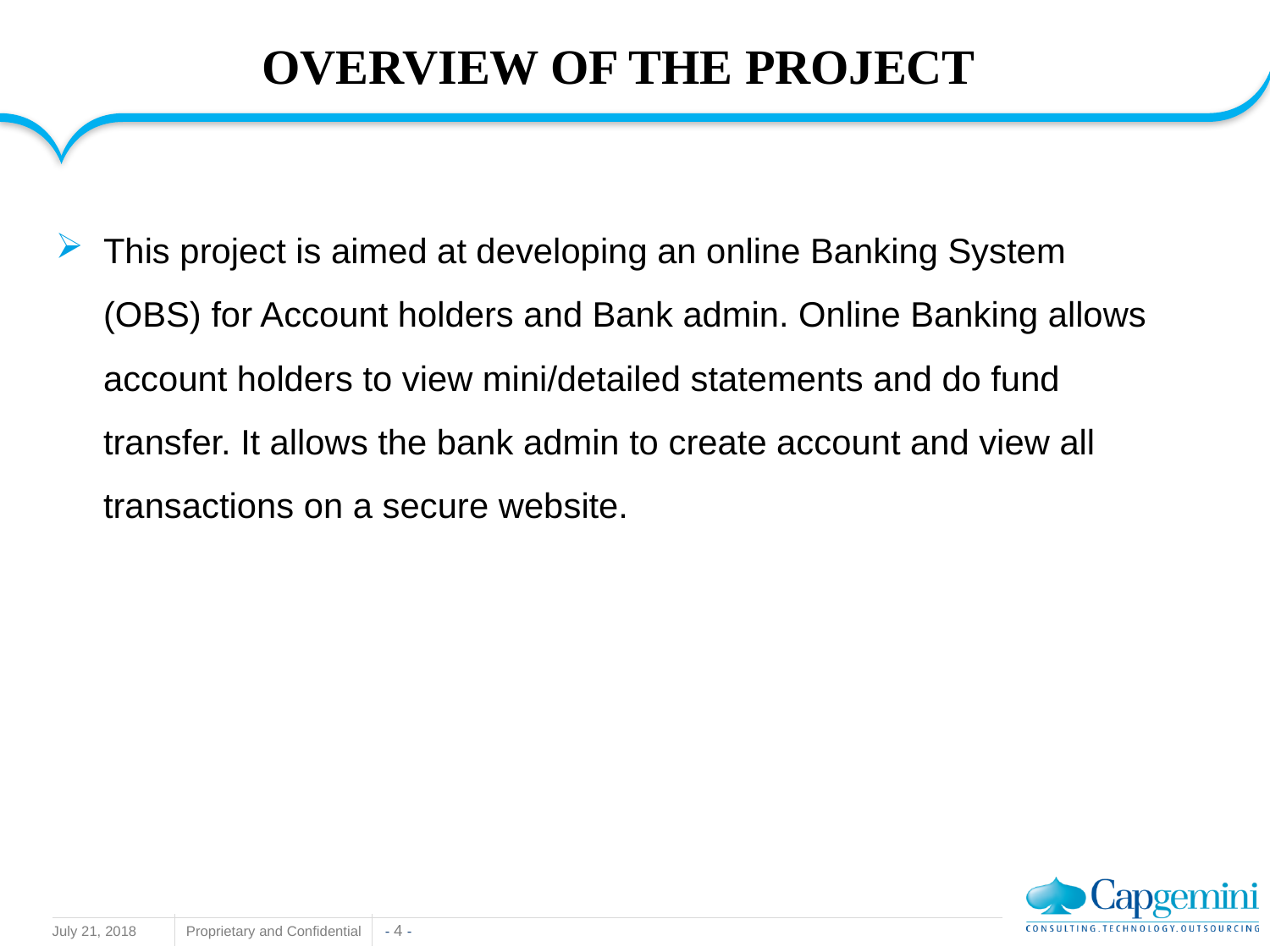

# OVERVIEW OF THE PROJECT
This project is aimed at developing an online Banking System (OBS) for Account holders and Bank admin. Online Banking allows account holders to view mini/detailed statements and do fund transfer. It allows the bank admin to create account and view all transactions on a secure website.